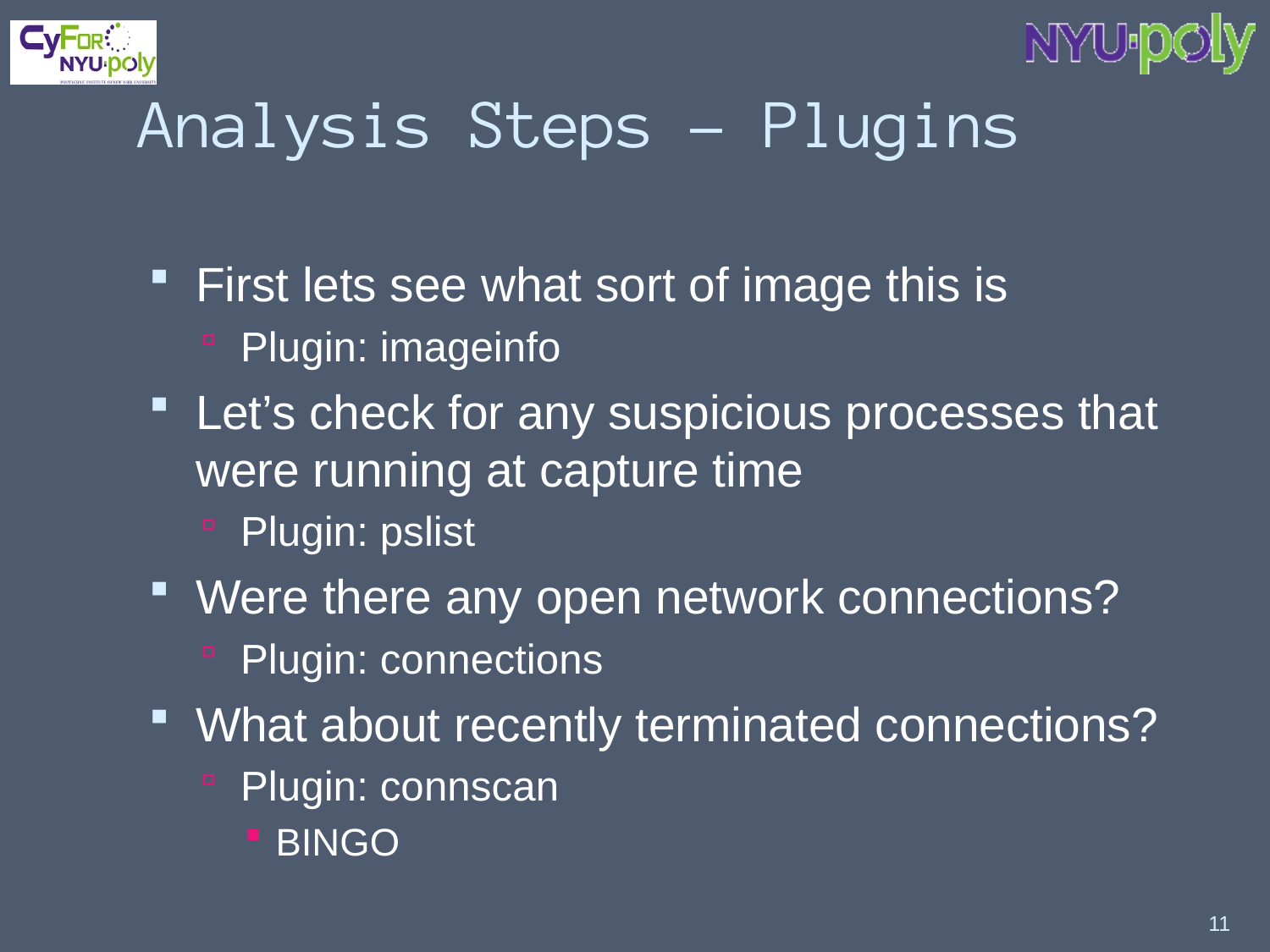

# Analysis Steps - Plugins
First lets see what sort of image this is
Plugin: imageinfo
Let’s check for any suspicious processes that were running at capture time
Plugin: pslist
Were there any open network connections?
Plugin: connections
What about recently terminated connections?
Plugin: connscan
BINGO
11